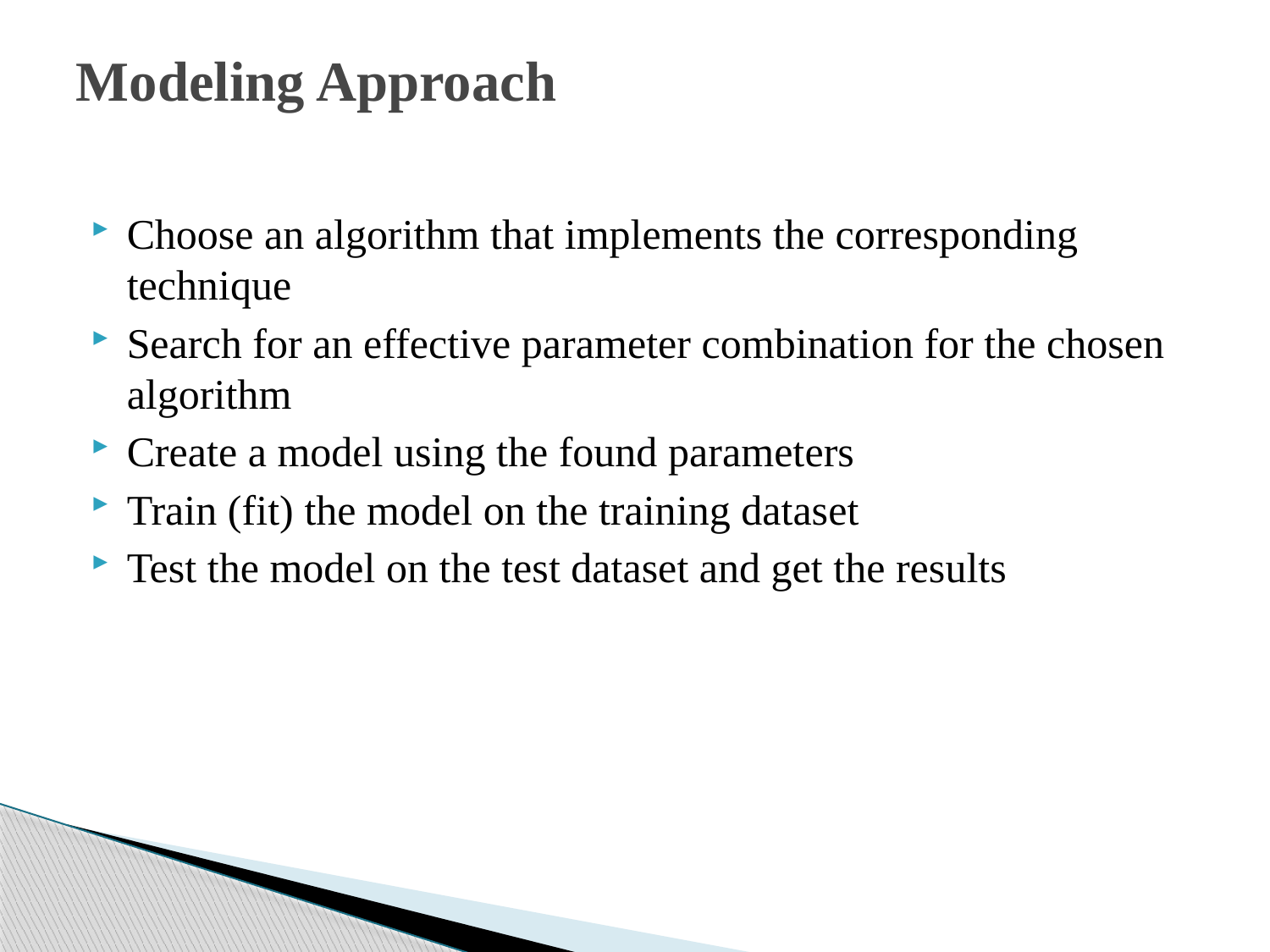

# Modeling Approach
Choose an algorithm that implements the corresponding technique
Search for an effective parameter combination for the chosen algorithm
Create a model using the found parameters
Train (fit) the model on the training dataset
Test the model on the test dataset and get the results